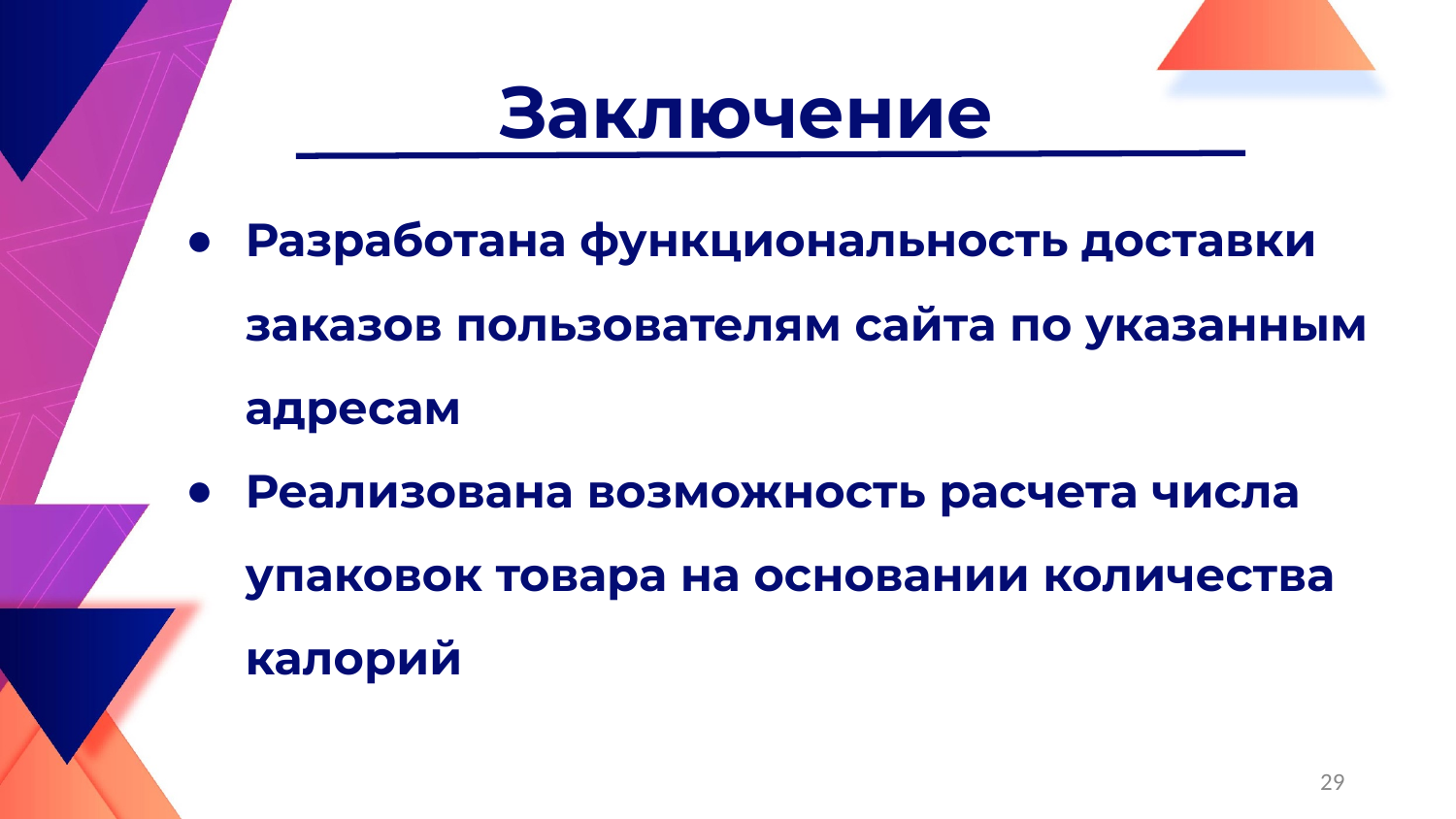

Заключение
Разработана функциональность доставки заказов пользователям сайта по указанным адресам
Реализована возможность расчета числа упаковок товара на основании количества калорий

29